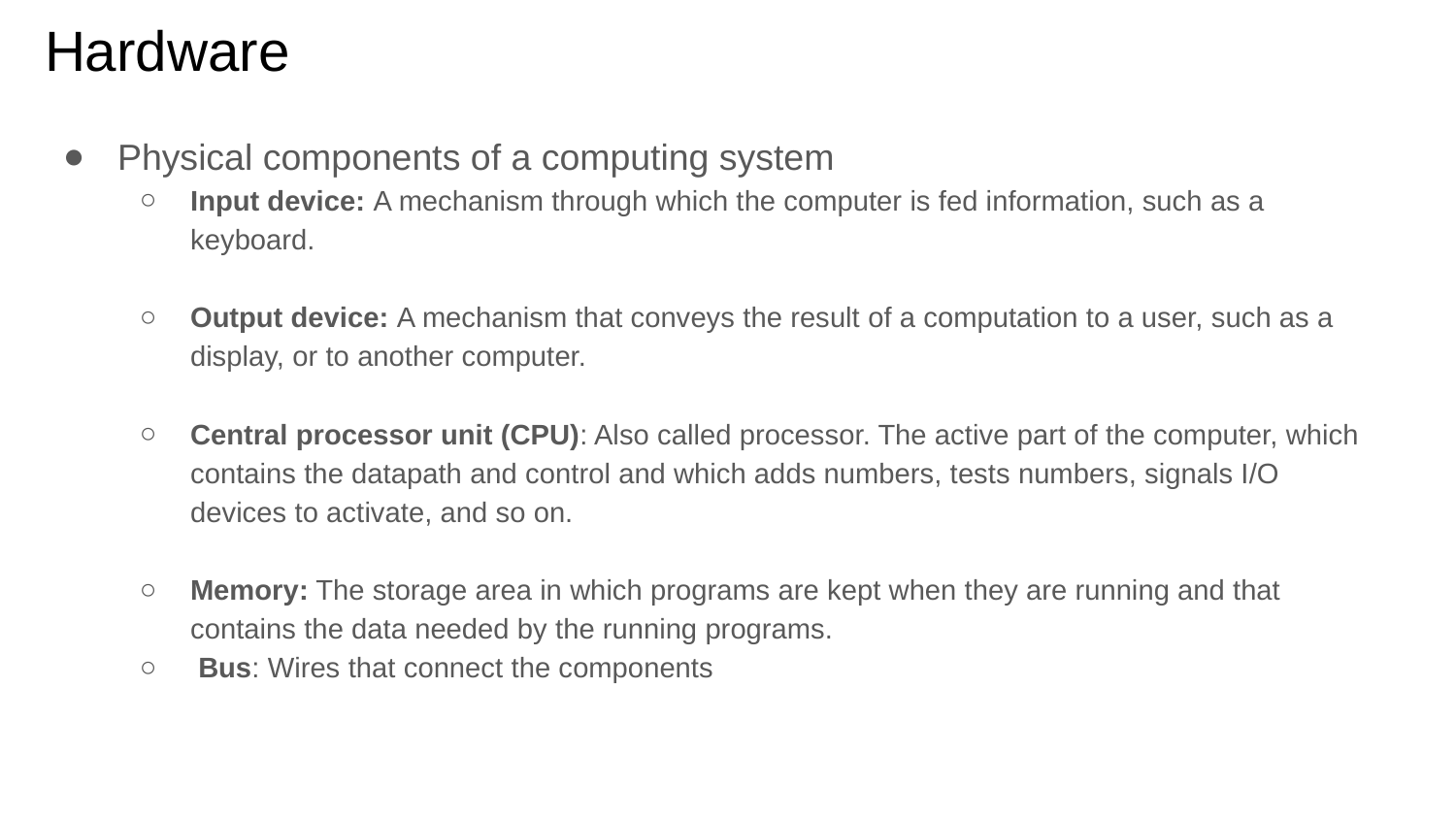

# Hardware
Physical components of a computing system
Input device: A mechanism through which the computer is fed information, such as a keyboard.
Output device: A mechanism that conveys the result of a computation to a user, such as a display, or to another computer.
Central processor unit (CPU): Also called processor. The active part of the computer, which contains the datapath and control and which adds numbers, tests numbers, signals I/O devices to activate, and so on.
Memory: The storage area in which programs are kept when they are running and that contains the data needed by the running programs.
 Bus: Wires that connect the components